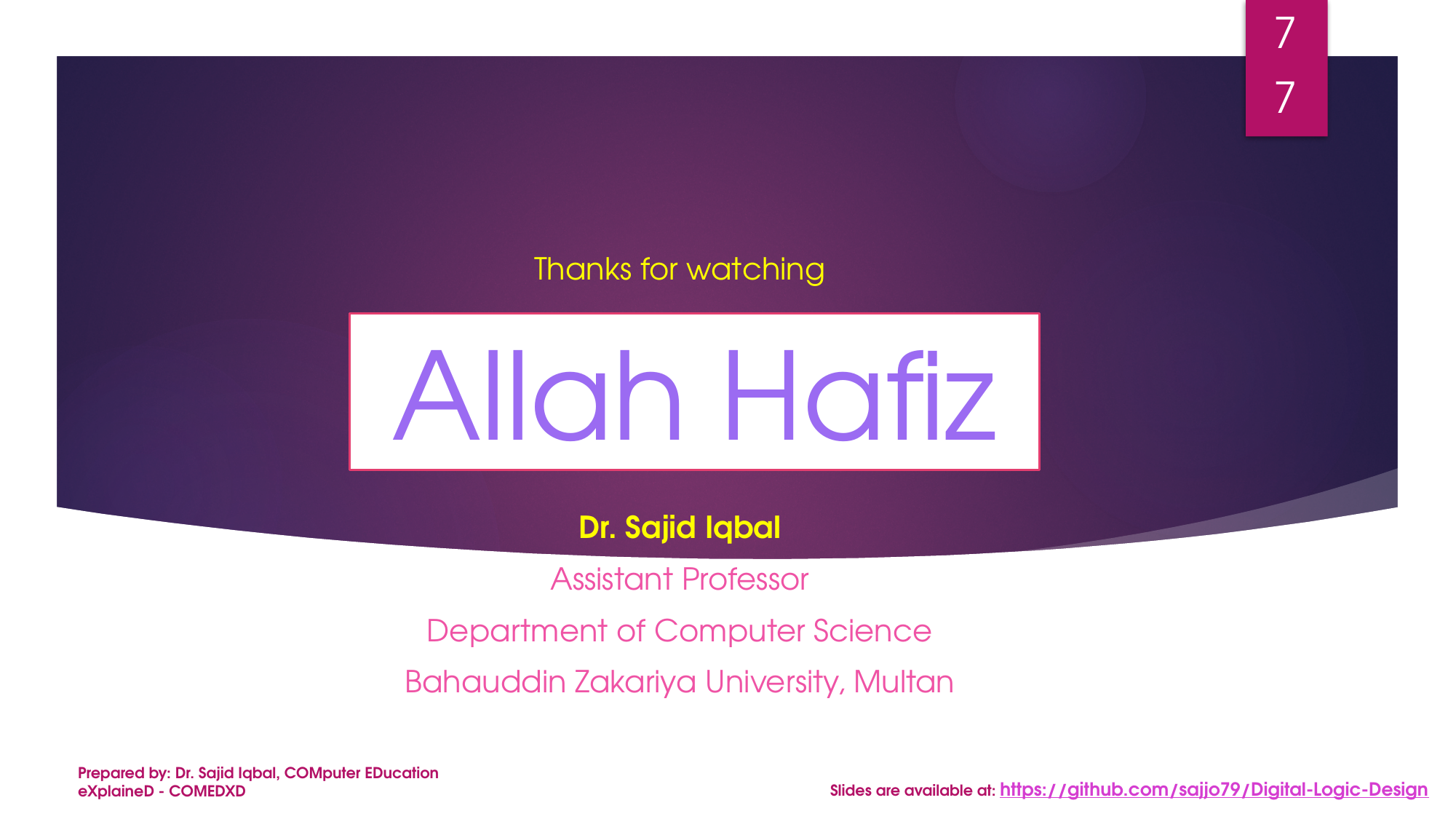

7
7
Thanks for watching

Dr. Sajid Iqbal
Assistant Professor
Department of Computer Science
Bahauddin Zakariya University, Multan
Allah Hafiz
Prepared by: Dr. Sajid Iqbal, COMputer EDucation eXplaineD - COMEDXD
Slides are available at: https://github.com/sajjo79/Digital-Logic-Design